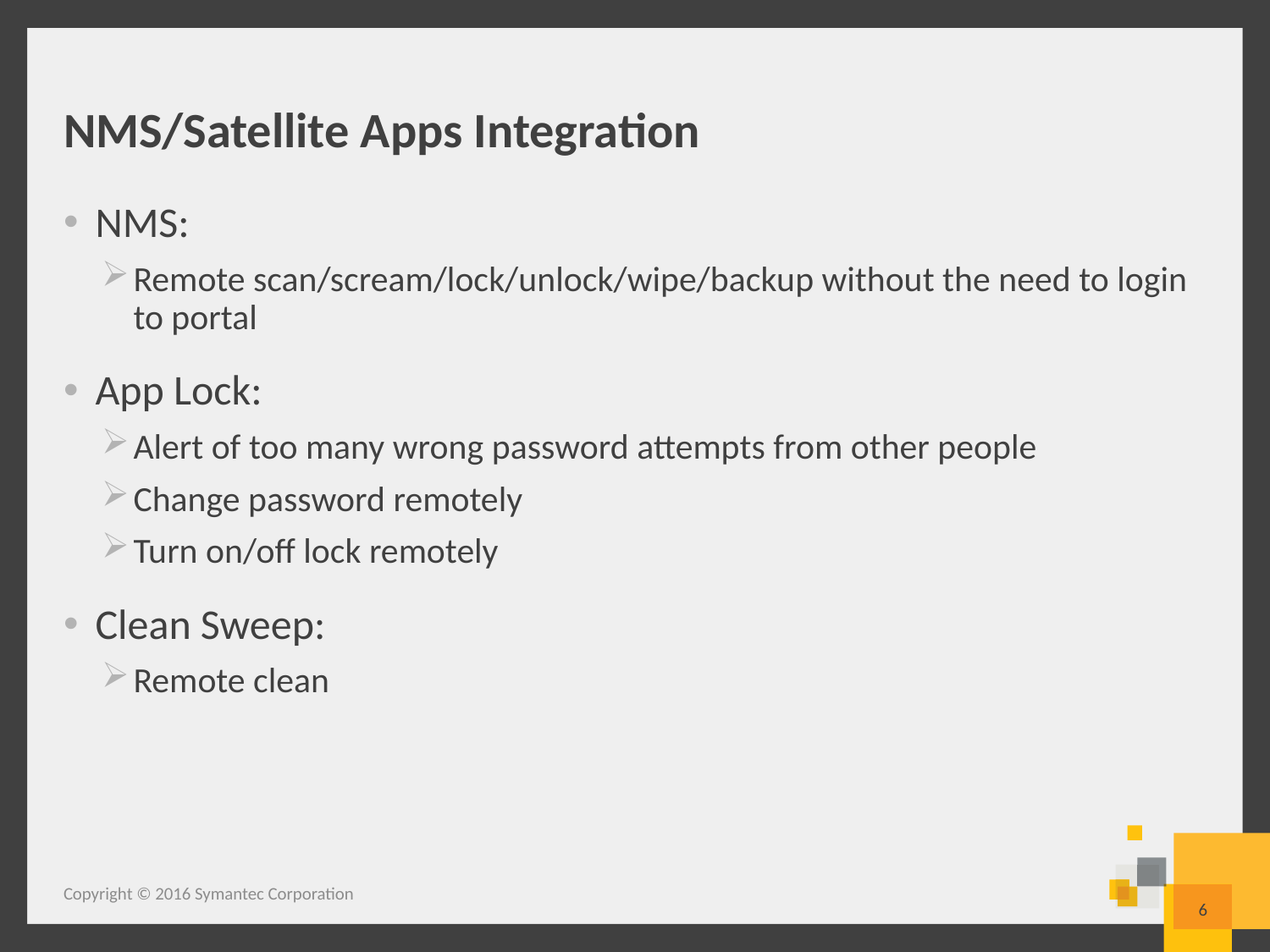

# NMS/Satellite Apps Integration
NMS:
Remote scan/scream/lock/unlock/wipe/backup without the need to login to portal
App Lock:
Alert of too many wrong password attempts from other people
Change password remotely
Turn on/off lock remotely
Clean Sweep:
Remote clean
Copyright © 2016 Symantec Corporation
6